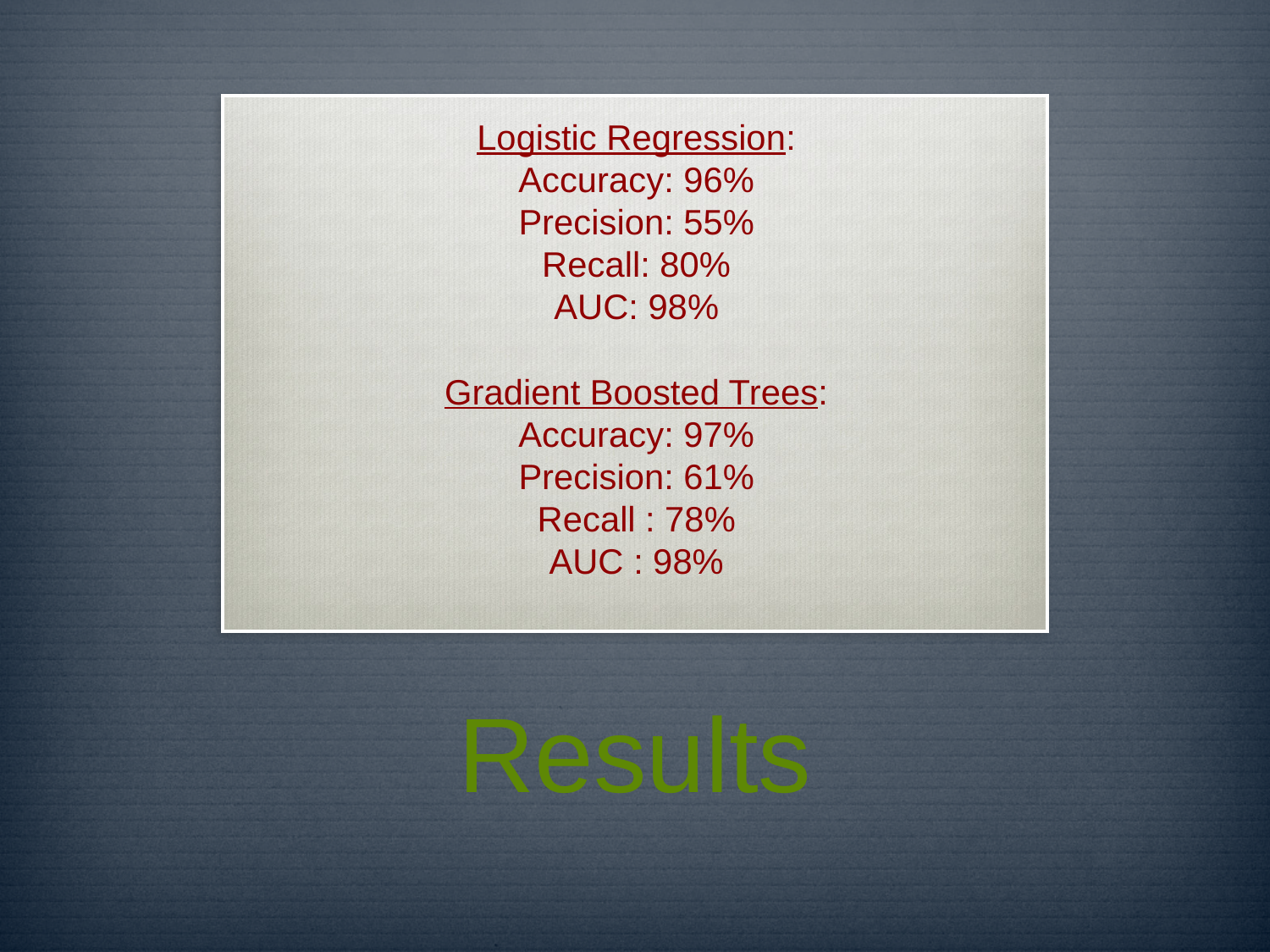

Logistic Regression:
Accuracy: 96%
Precision: 55%
Recall: 80%
AUC: 98%

Gradient Boosted Trees:
Accuracy: 97%
Precision: 61%
Recall : 78%
AUC : 98%

# Results